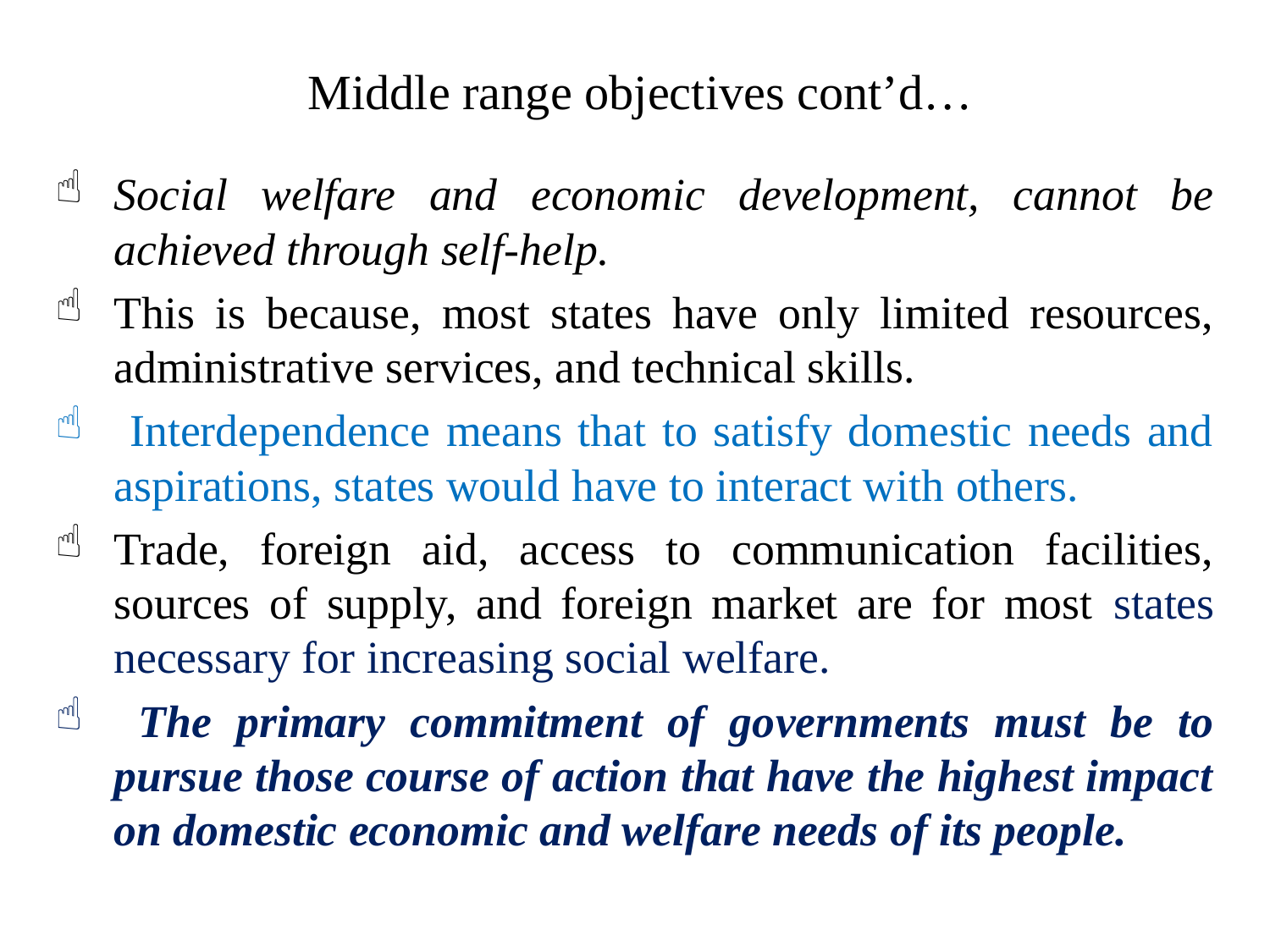

# Middle range objectives cont’d…
Social welfare and economic development, cannot be achieved through self-help.
This is because, most states have only limited resources, administrative services, and technical skills.
 Interdependence means that to satisfy domestic needs and aspirations, states would have to interact with others.
Trade, foreign aid, access to communication facilities, sources of supply, and foreign market are for most states necessary for increasing social welfare.
 The primary commitment of governments must be to pursue those course of action that have the highest impact on domestic economic and welfare needs of its people.